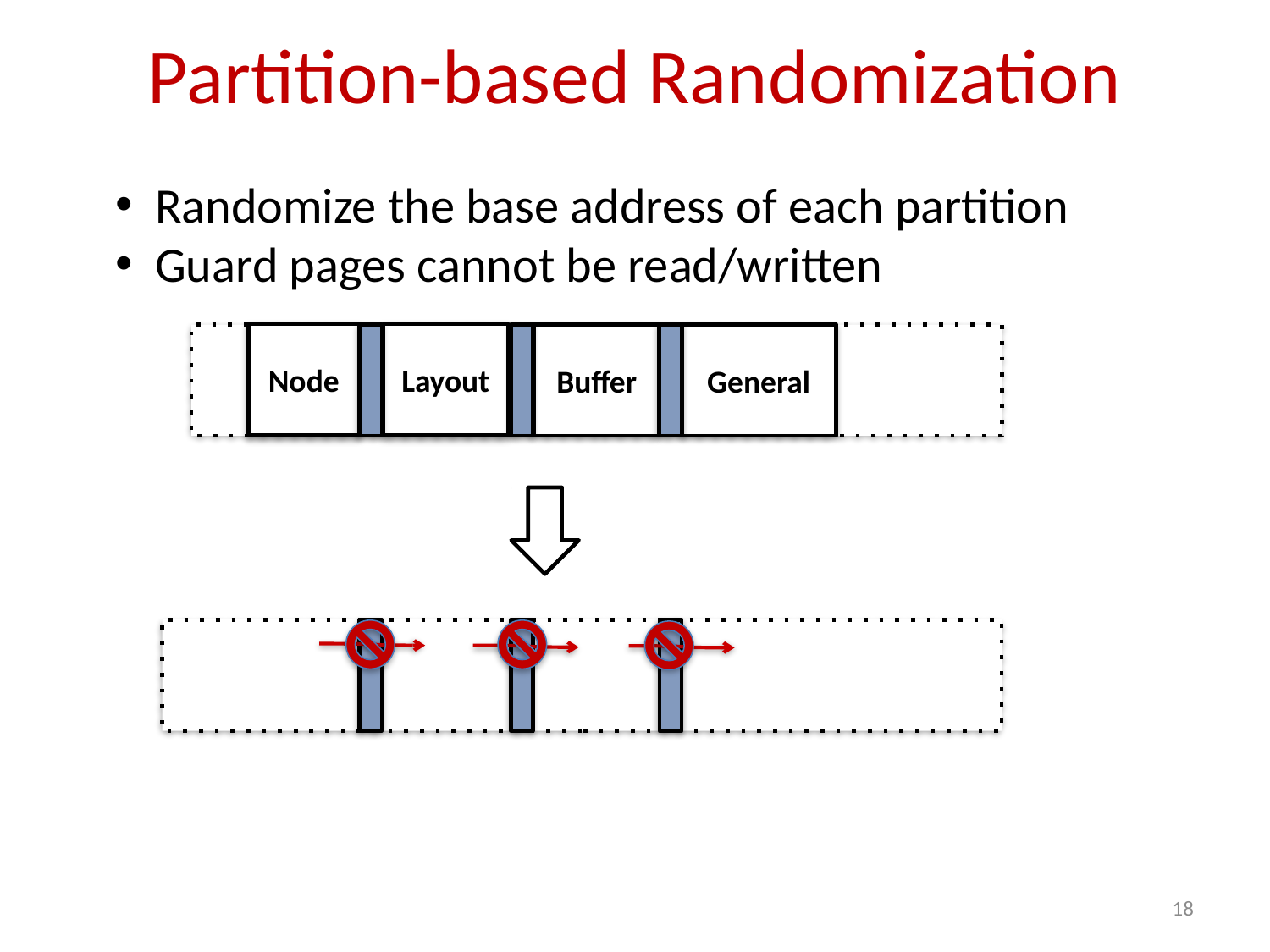

# Partition-based Randomization
  Randomize the base address of each partition
  Guard pages cannot be read/written
Node
Layout

Buffer

General

18